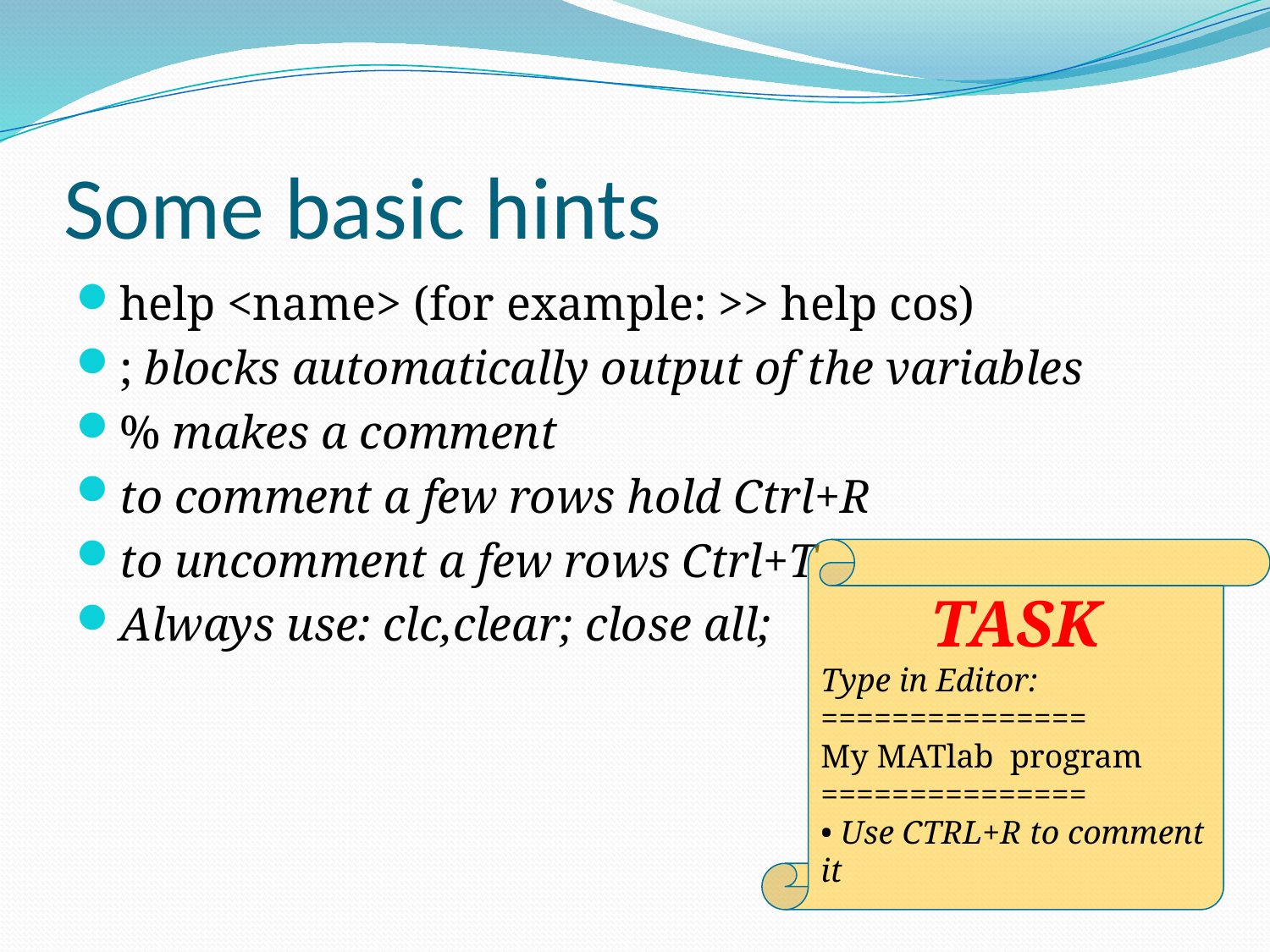

# Some basic hints
help <name> (for example: >> help cos)
; blocks automatically output of the variables
% makes a comment
to comment a few rows hold Ctrl+R
to uncomment a few rows Ctrl+T
Always use: clc,clear; close all;
TASK
Type in Editor:
===============
My MATlab  program
===============
• Use CTRL+R to comment it